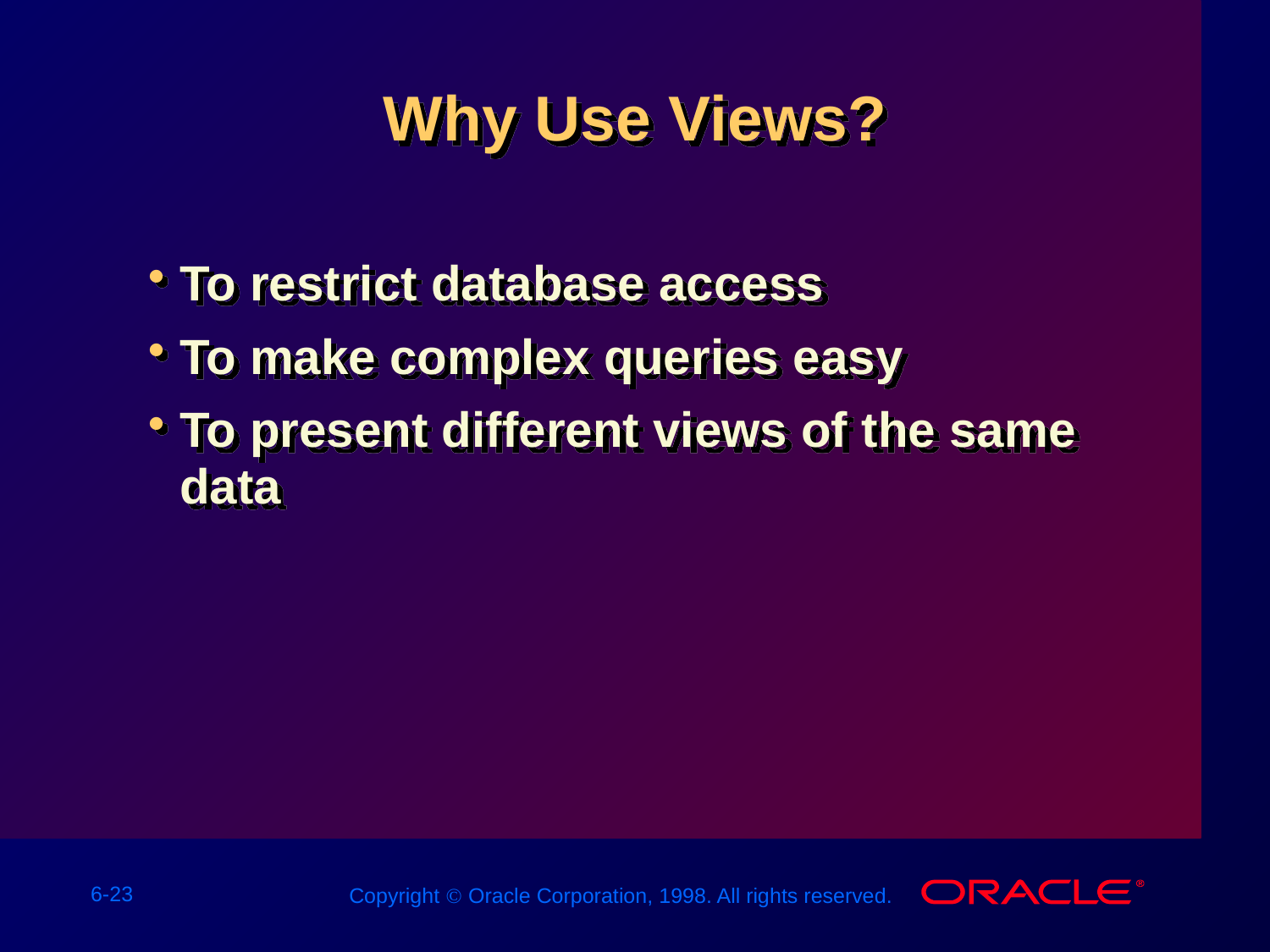

# Why Use Views?
To restrict database access
To make complex queries easy
To present different views of the same data